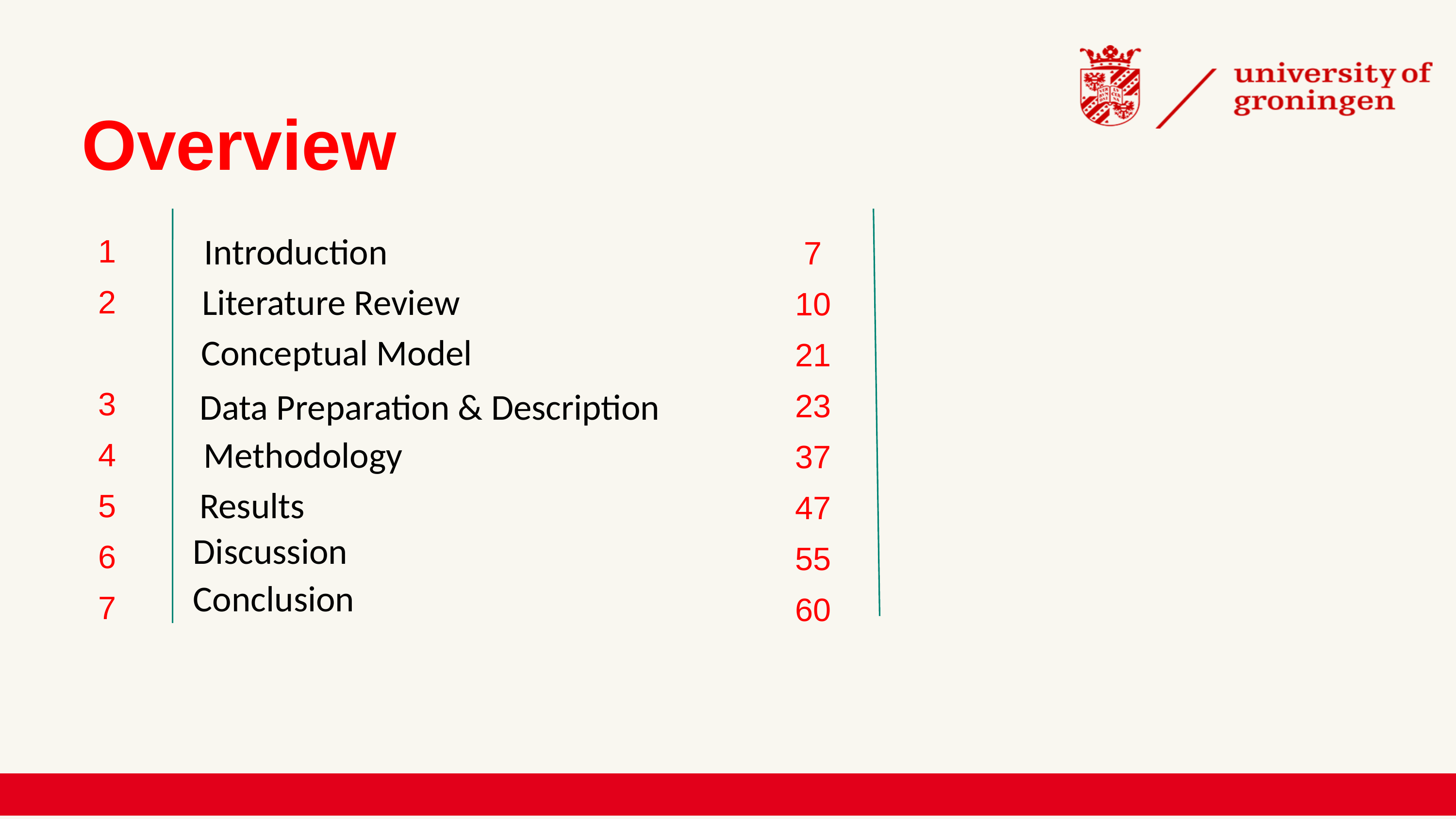

Overview

1
2

3
4
5
6
7

7
10
21
23
37
47
55
60
Introduction
Literature Review
Conceptual Model
Data Preparation & Description
Methodology
Results
Discussion
Conclusion